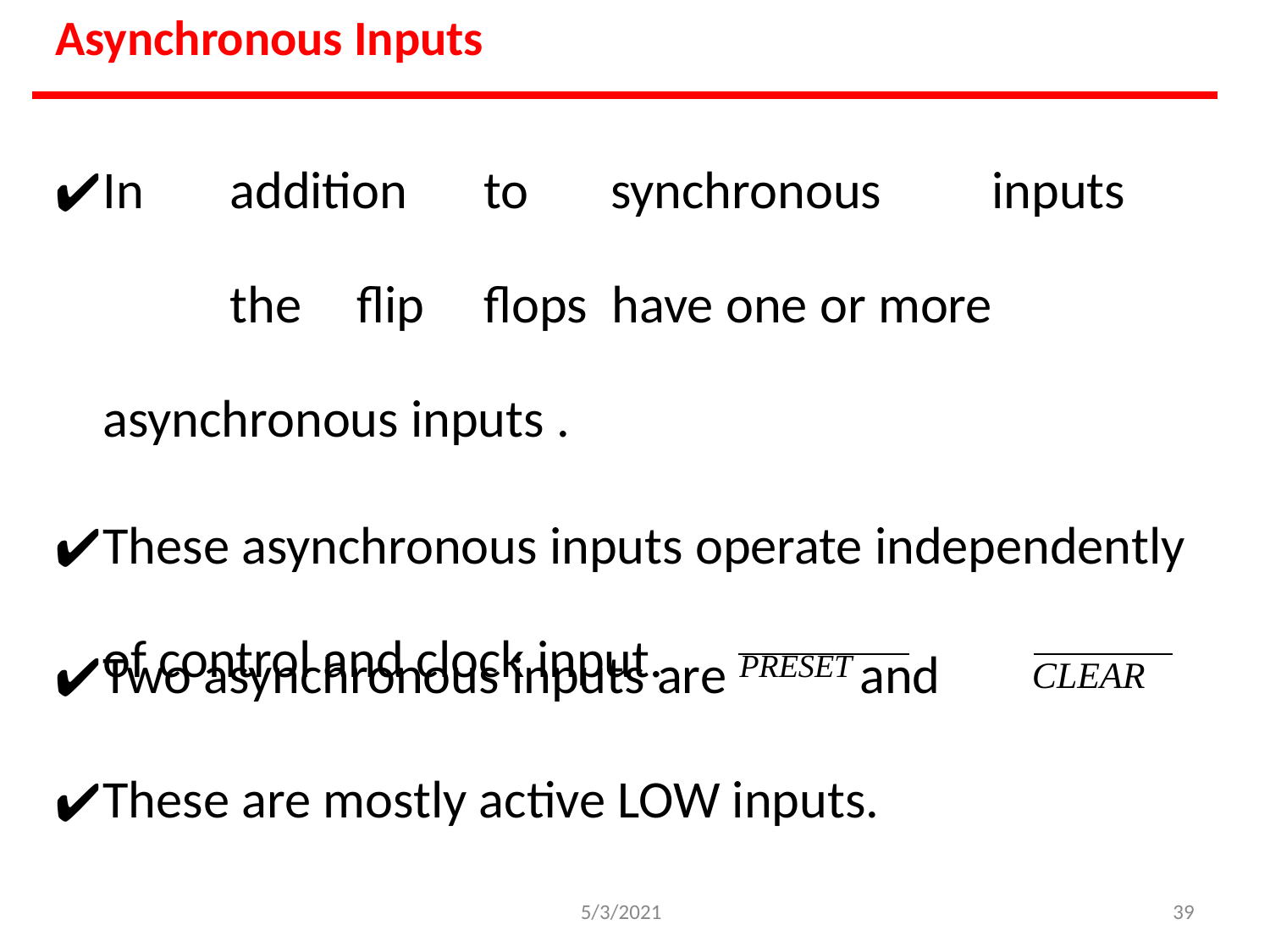

Asynchronous Inputs
In	addition	to	synchronous	inputs	the	flip	flops  have one or more asynchronous inputs .
These asynchronous inputs operate independently  of control and clock input.

Two asynchronous inputs are PRESET and
CLEAR

These are mostly active LOW inputs.
5/3/2021
39